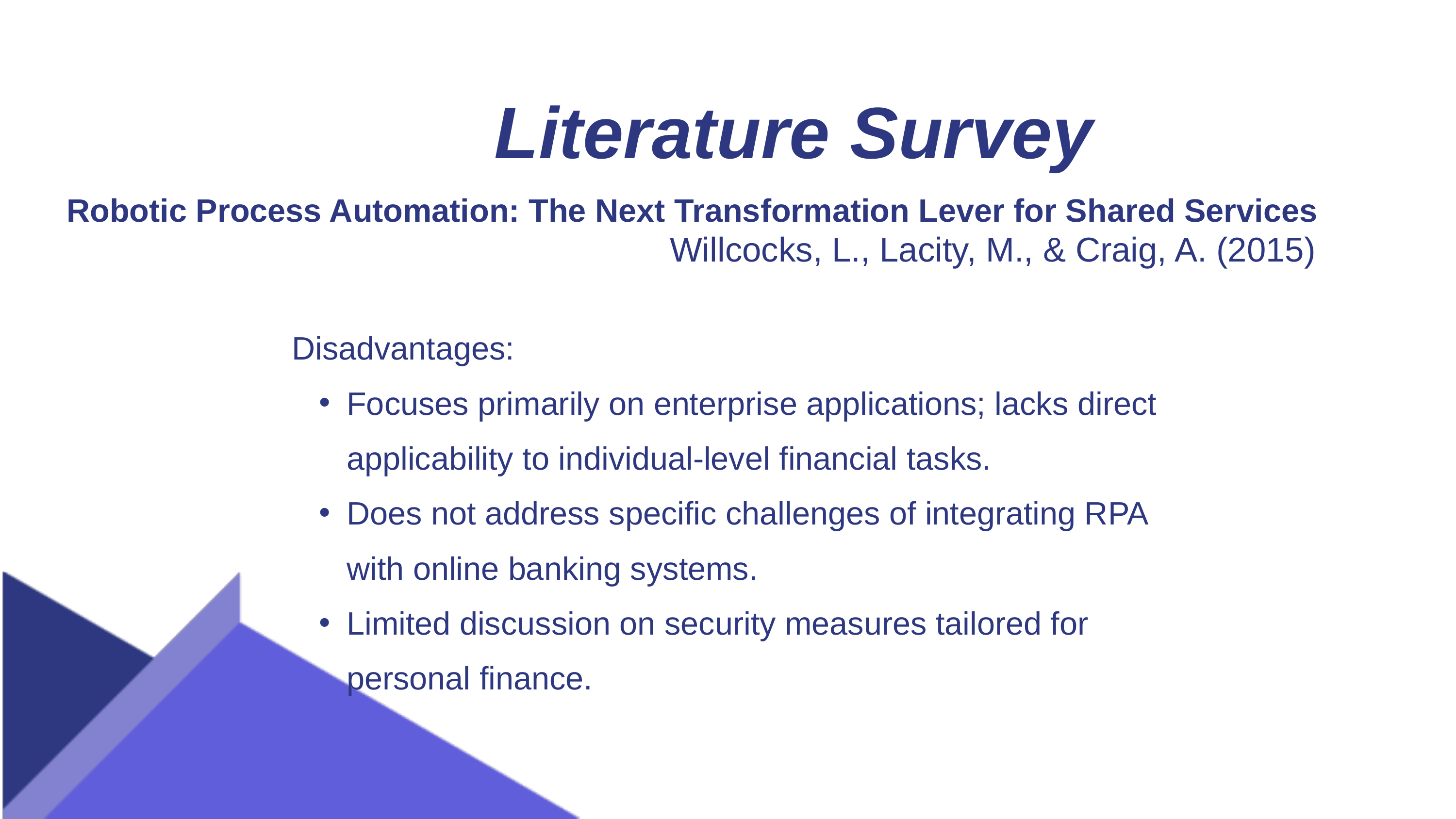

Literature Survey
Robotic Process Automation: The Next Transformation Lever for Shared Services
Willcocks, L., Lacity, M., & Craig, A. (2015)
Disadvantages:
Focuses primarily on enterprise applications; lacks direct applicability to individual-level financial tasks.
Does not address specific challenges of integrating RPA with online banking systems.
Limited discussion on security measures tailored for personal finance.